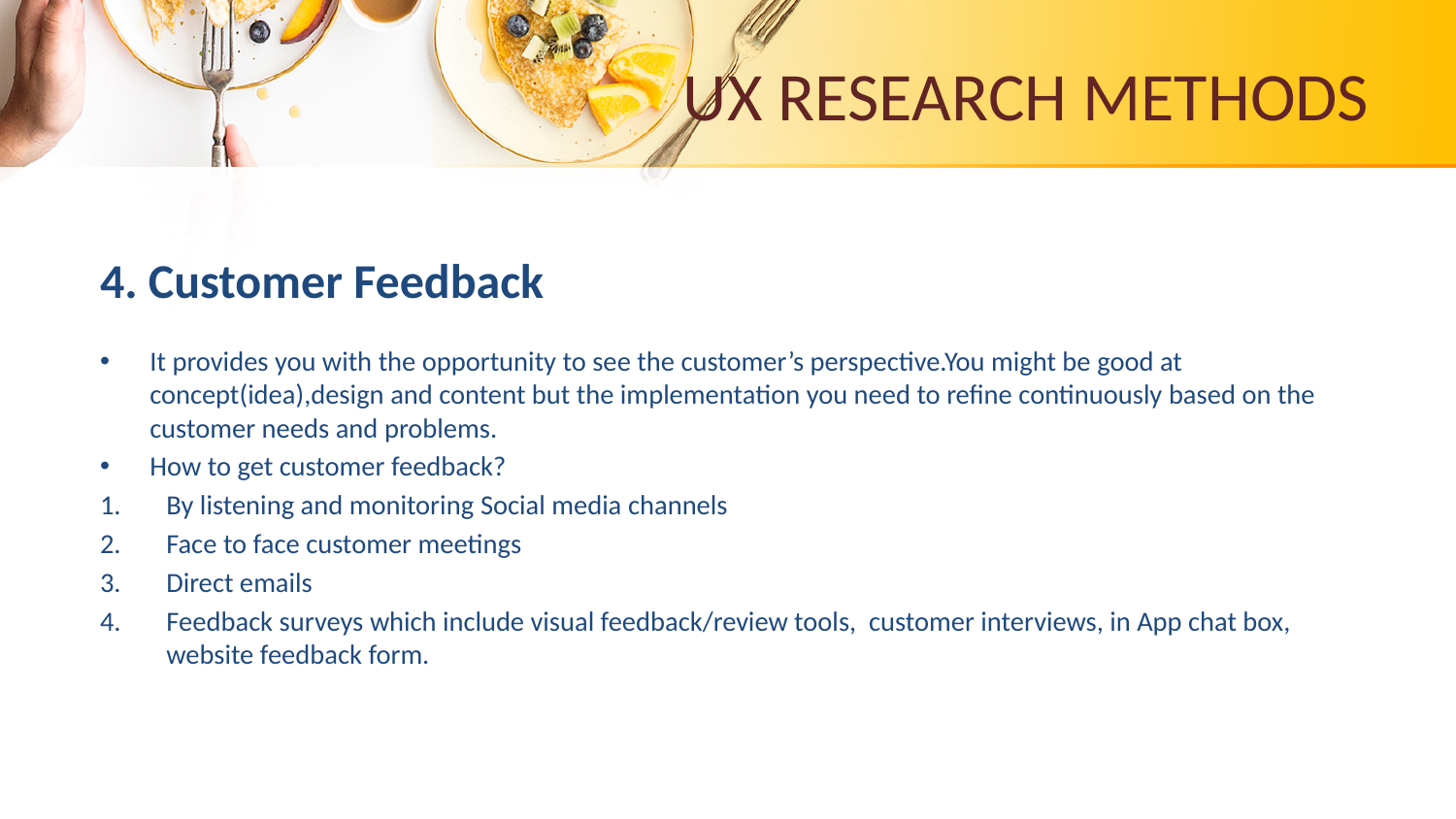

# UX RESEARCH METHODS
4. Customer Feedback
It provides you with the opportunity to see the customer’s perspective.You might be good at concept(idea),design and content but the implementation you need to refine continuously based on the customer needs and problems.
How to get customer feedback?
By listening and monitoring Social media channels
Face to face customer meetings
Direct emails
Feedback surveys which include visual feedback/review tools,  customer interviews, in App chat box, website feedback form.